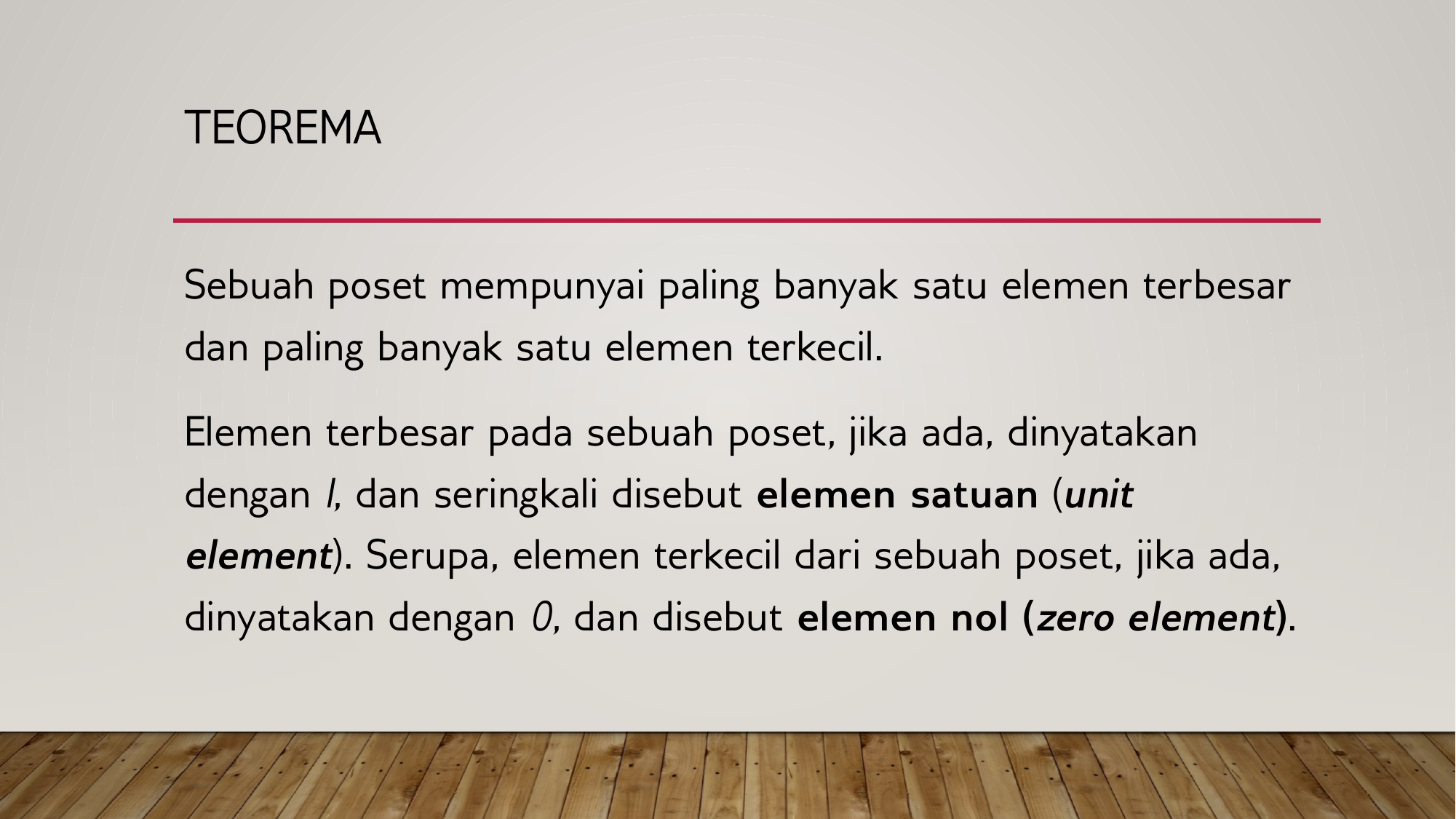

# Teorema
Sebuah poset mempunyai paling banyak satu elemen terbesar dan paling banyak satu elemen terkecil.
Elemen terbesar pada sebuah poset, jika ada, dinyatakan dengan I, dan seringkali disebut elemen satuan (unit element). Serupa, elemen terkecil dari sebuah poset, jika ada, dinyatakan dengan 0, dan disebut elemen nol (zero element).